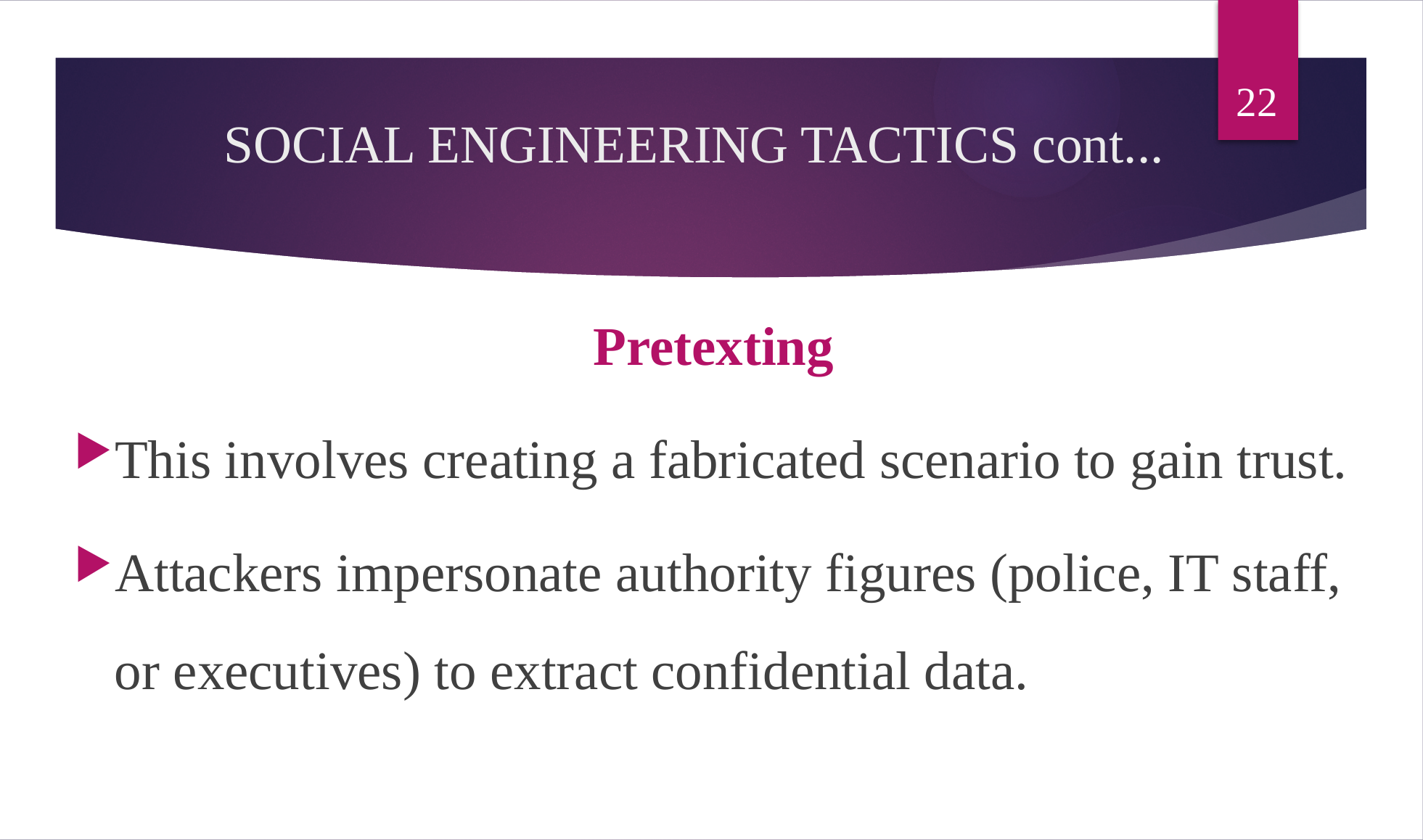

22
# SOCIAL ENGINEERING TACTICS cont...
Pretexting
This involves creating a fabricated scenario to gain trust.
Attackers impersonate authority figures (police, IT staff, or executives) to extract confidential data.